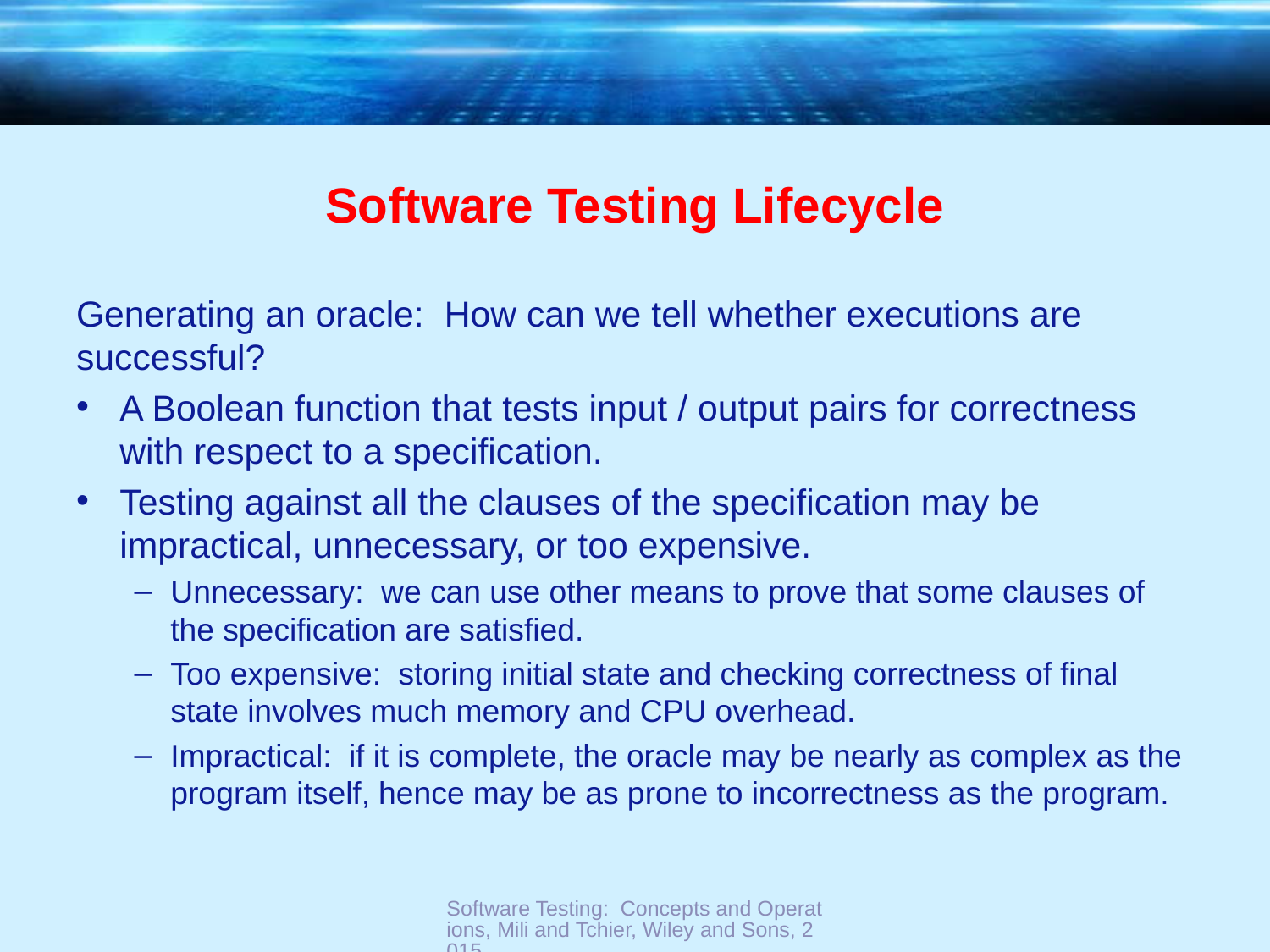

# Software Testing Lifecycle
Generating an oracle:  How can we tell whether executions are successful?
A Boolean function that tests input / output pairs for correctness with respect to a specification.
Testing against all the clauses of the specification may be impractical, unnecessary, or too expensive.
Unnecessary:  we can use other means to prove that some clauses of the specification are satisfied.
Too expensive:  storing initial state and checking correctness of final state involves much memory and CPU overhead.
Impractical:  if it is complete, the oracle may be nearly as complex as the program itself, hence may be as prone to incorrectness as the program.
Software Testing:  Concepts and Operations, Mili and Tchier, Wiley and Sons, 2015